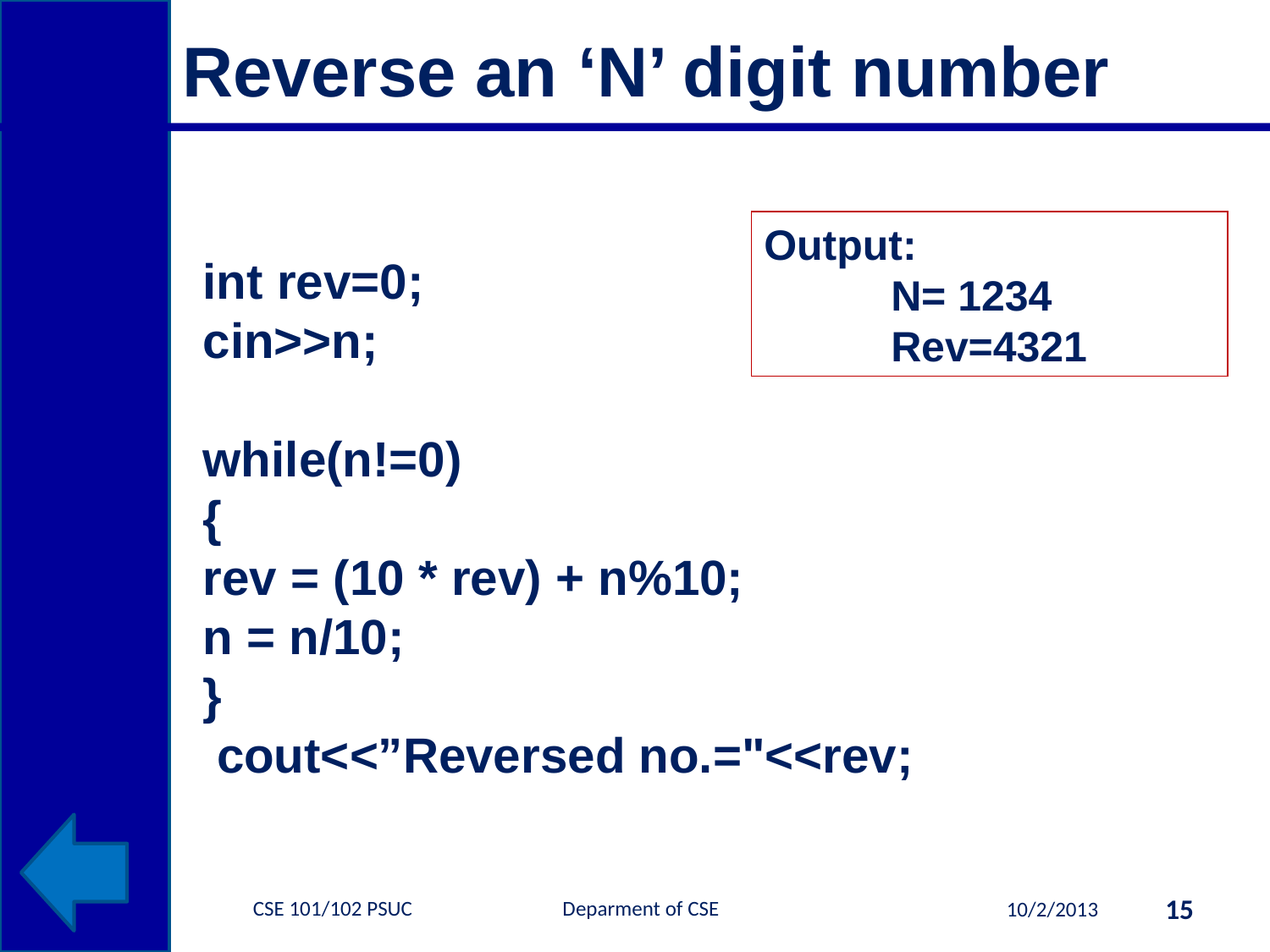

# Reverse an ‘N’ digit number
Output:
	N= 1234
	Rev=4321
int rev=0;
cin>>n;

while(n!=0)
{
rev = (10 * rev) + n%10;
n = n/10;
}
 cout<<”Reversed no.="<<rev;

CSE 101/102 PSUC                               Deparment of CSE
15
10/2/2013